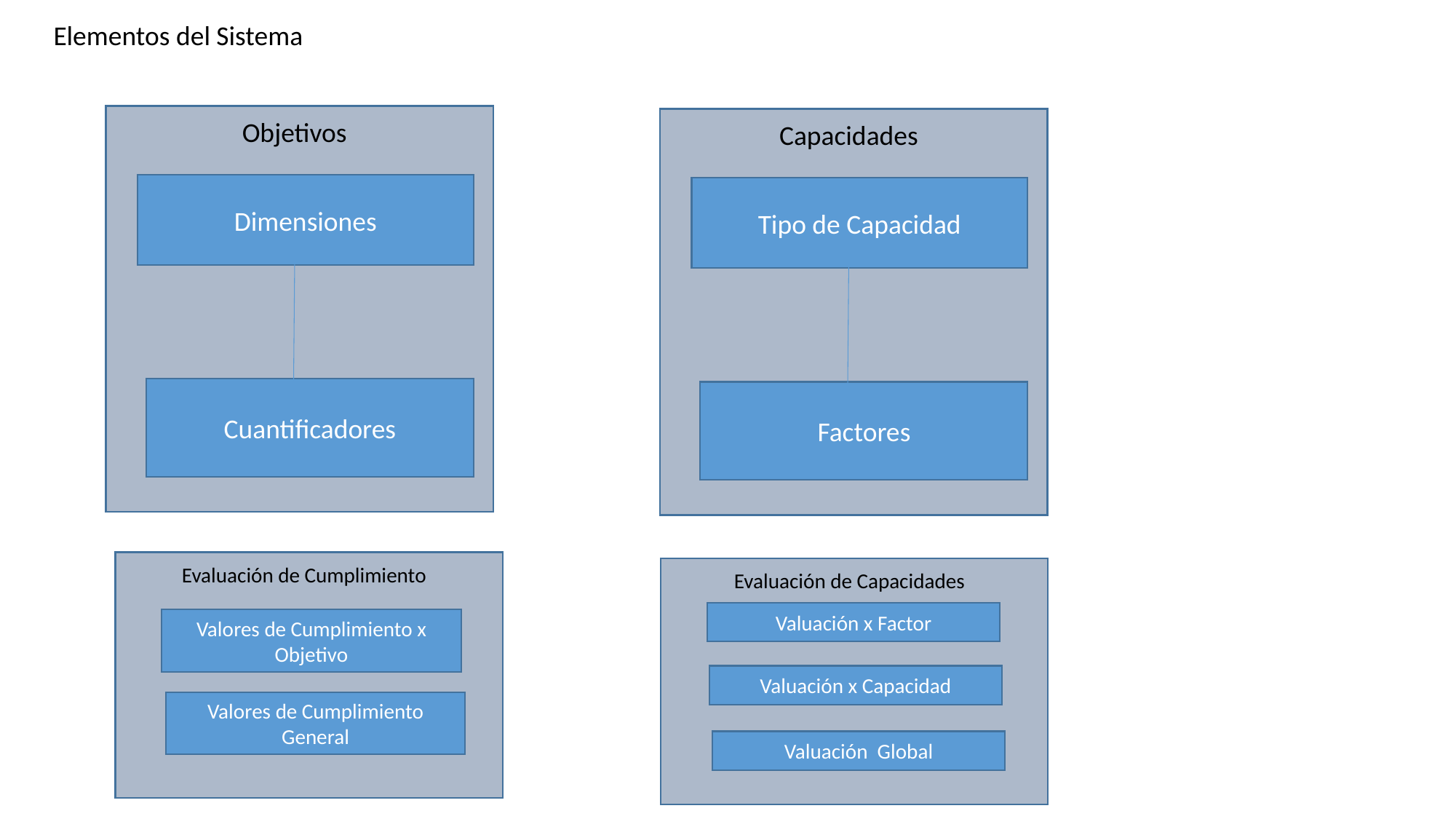

Elementos del Sistema

Objetivos
Capacidades
Dimensiones
Tipo de Capacidad
Cuantificadores
Factores

Evaluación de Cumplimiento

Evaluación de Capacidades
Valuación x Factor
Valores de Cumplimiento x Objetivo
Valuación x Capacidad
Valores de Cumplimiento General
Valuación  Global